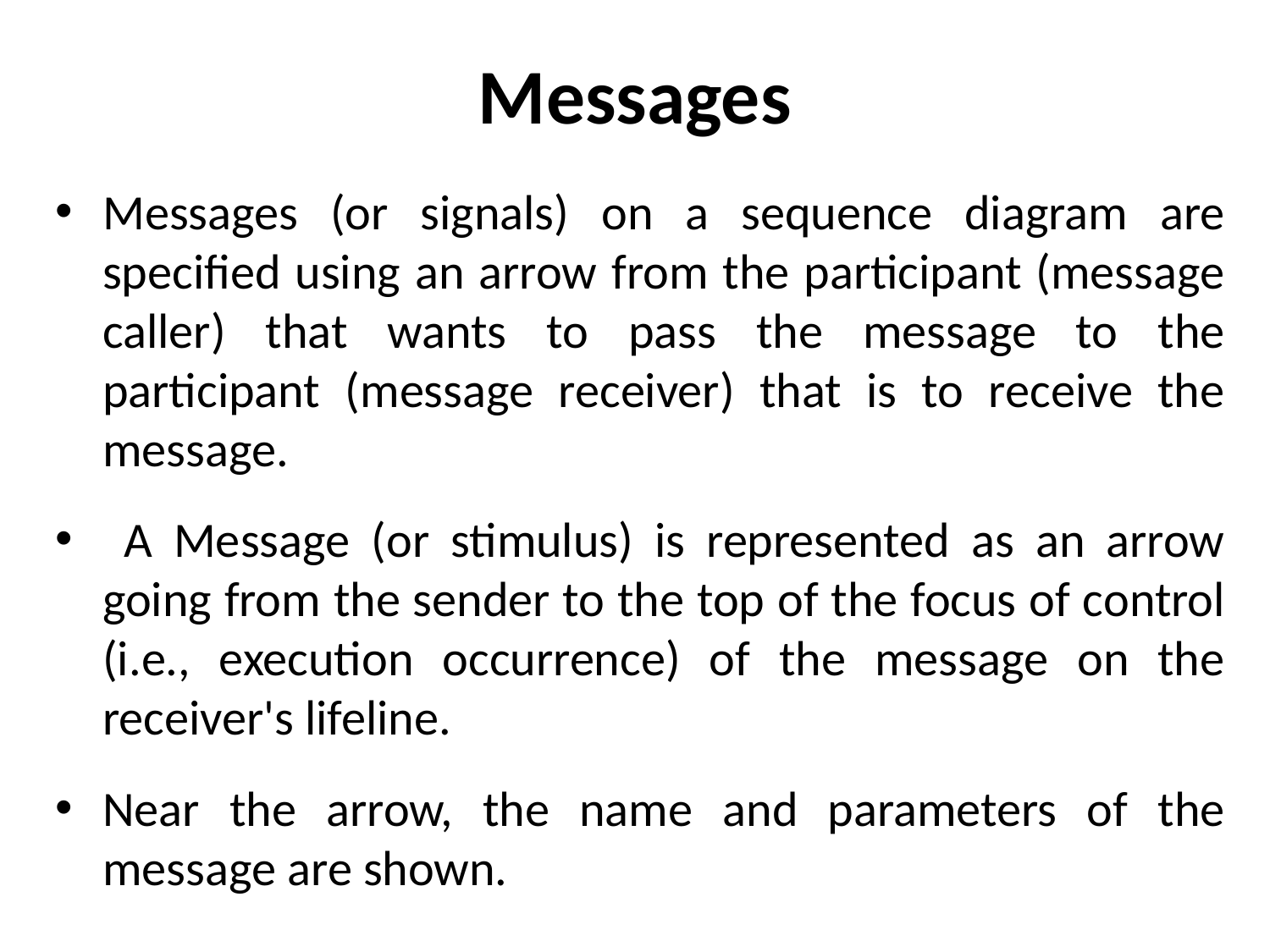

# Messages
Messages (or signals) on a sequence diagram are specified using an arrow from the participant (message caller) that wants to pass the message to the participant (message receiver) that is to receive the message.
 A Message (or stimulus) is represented as an arrow going from the sender to the top of the focus of control (i.e., execution occurrence) of the message on the receiver's lifeline.
Near the arrow, the name and parameters of the message are shown.